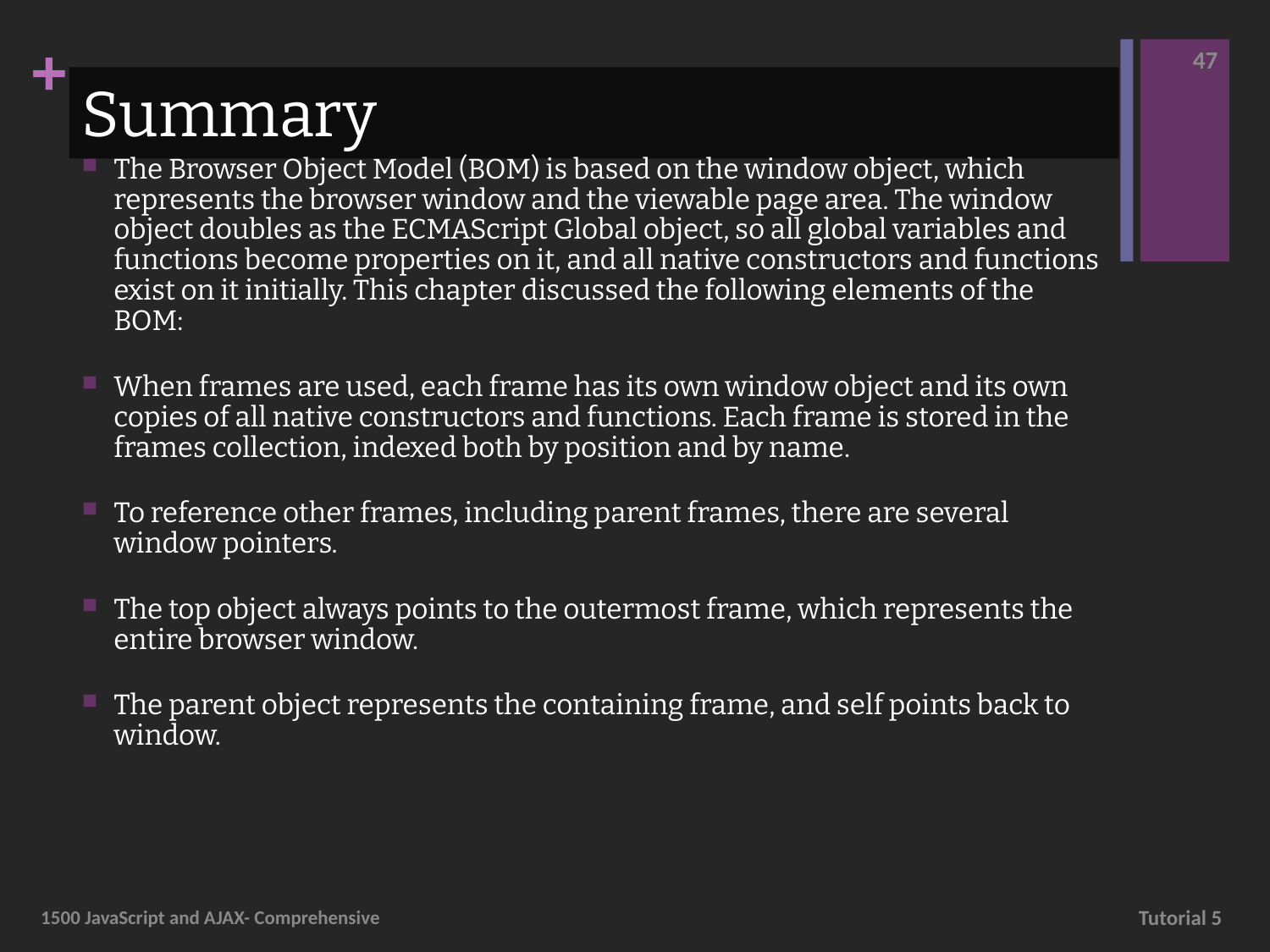

47
# Summary
The Browser Object Model (BOM) is based on the window object, which represents the browser window and the viewable page area. The window object doubles as the ECMAScript Global object, so all global variables and functions become properties on it, and all native constructors and functions exist on it initially. This chapter discussed the following elements of the BOM:
When frames are used, each frame has its own window object and its own copies of all native constructors and functions. Each frame is stored in the frames collection, indexed both by position and by name.
To reference other frames, including parent frames, there are several window pointers.
The top object always points to the outermost frame, which represents the entire browser window.
The parent object represents the containing frame, and self points back to window.

1500 JavaScript and AJAX- Comprehensive
Tutorial 5